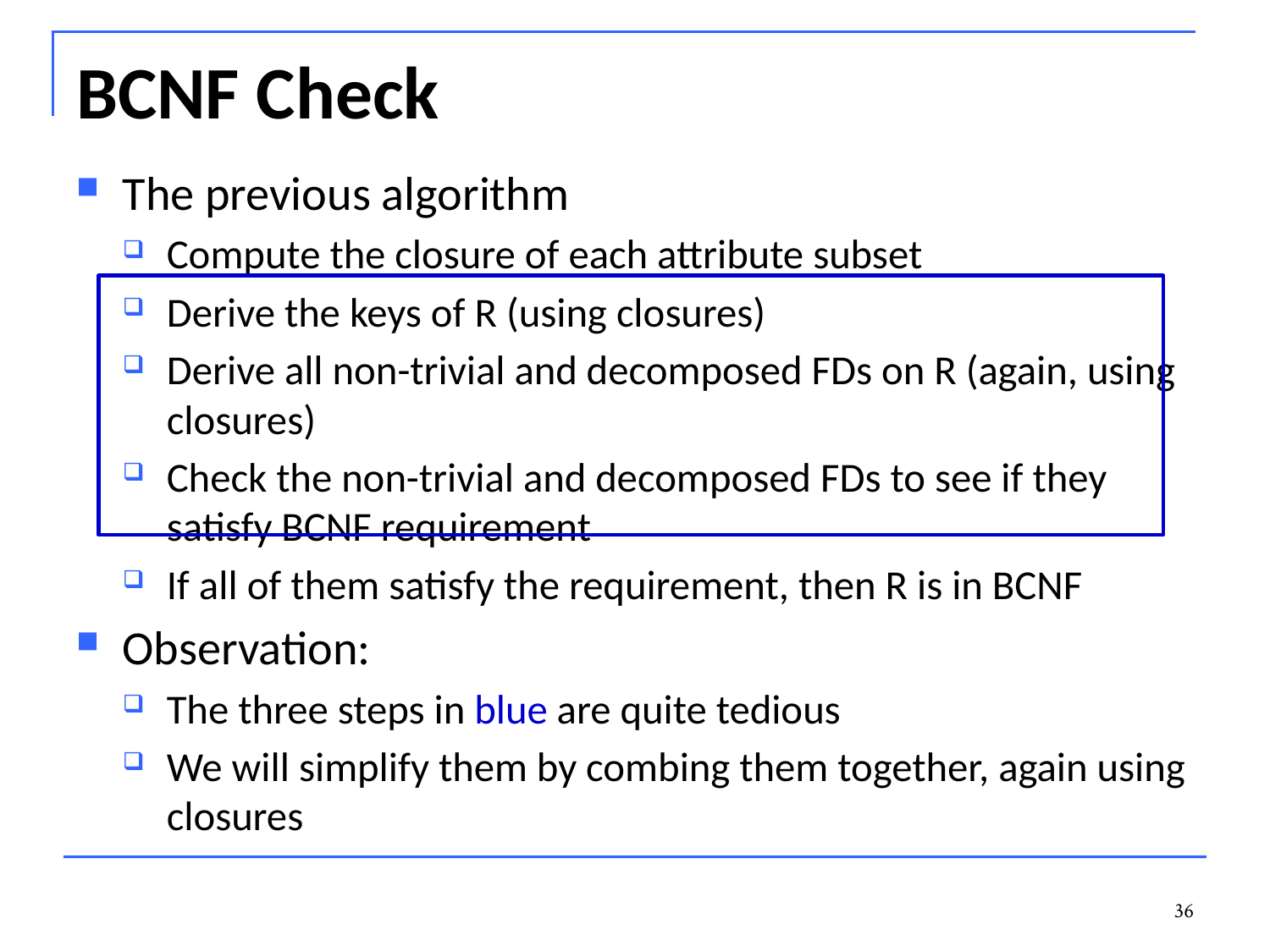

# BCNF Check
The previous algorithm
Compute the closure of each attribute subset
Derive the keys of R (using closures)
Derive all non-trivial and decomposed FDs on R (again, using closures)
Check the non-trivial and decomposed FDs to see if they satisfy BCNF requirement
If all of them satisfy the requirement, then R is in BCNF
Observation:
The three steps in blue are quite tedious
We will simplify them by combing them together, again using closures

36